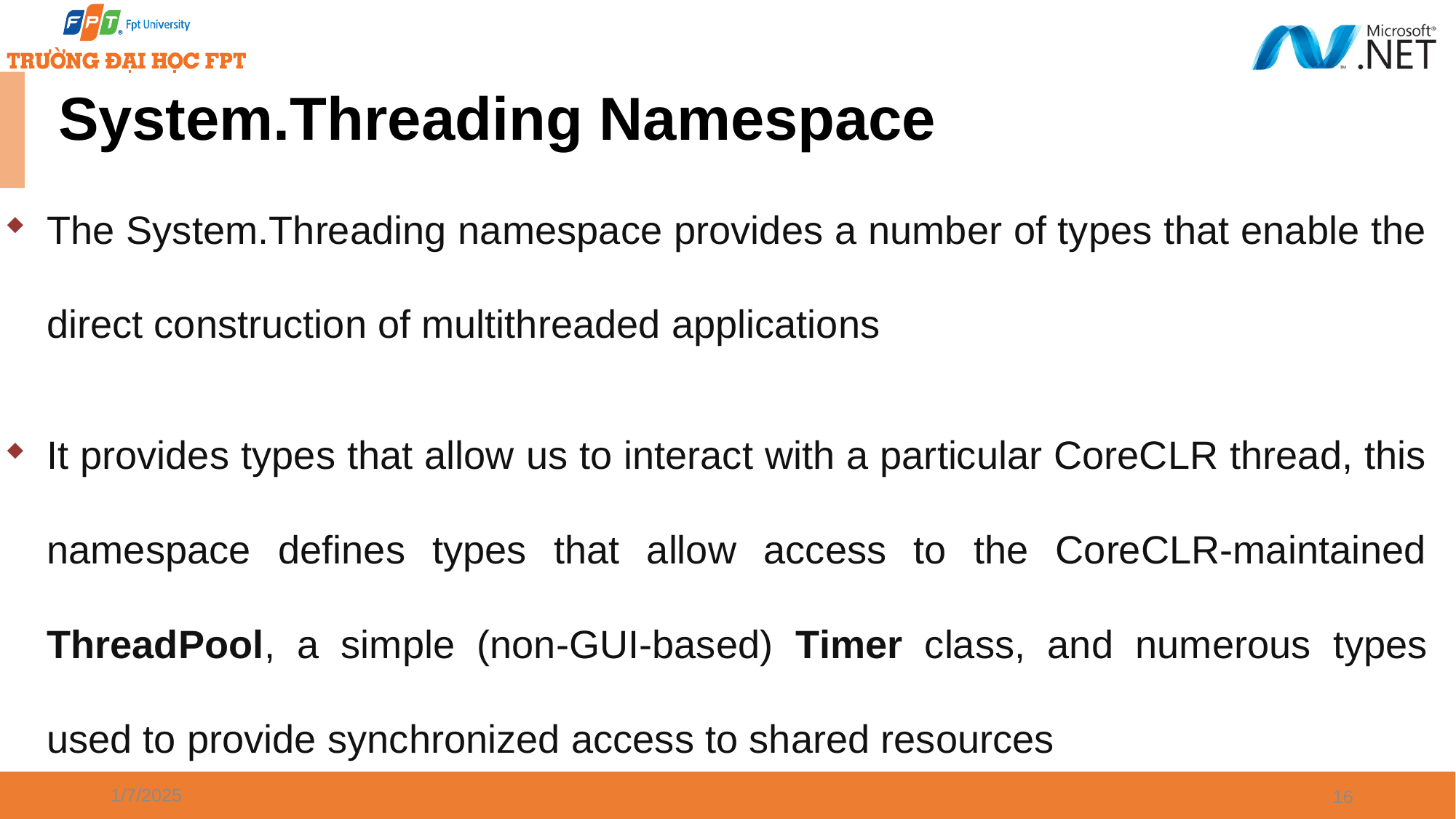

# System.Threading Namespace
The System.Threading namespace provides a number of types that enable the direct construction of multithreaded applications
It provides types that allow us to interact with a particular CoreCLR thread, this namespace defines types that allow access to the CoreCLR-maintained ThreadPool, a simple (non-GUI-based) Timer class, and numerous types used to provide synchronized access to shared resources
1/7/2025
16